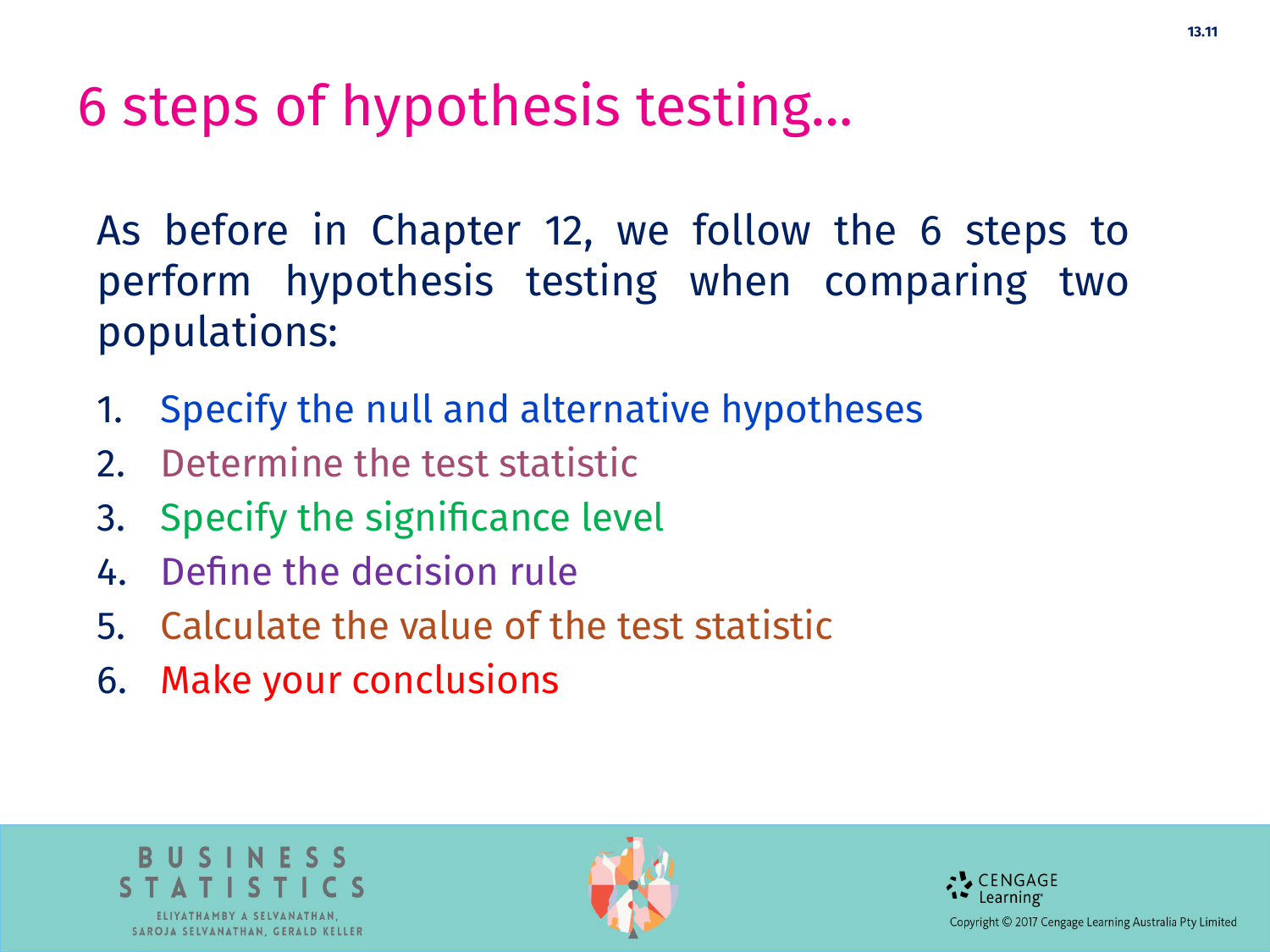

13.11
# 6 steps of hypothesis testing…
As before in Chapter 12, we follow the 6 steps to perform hypothesis testing when comparing two populations:
Specify the null and alternative hypotheses
Determine the test statistic
Specify the significance level
Define the decision rule
Calculate the value of the test statistic
Make your conclusions